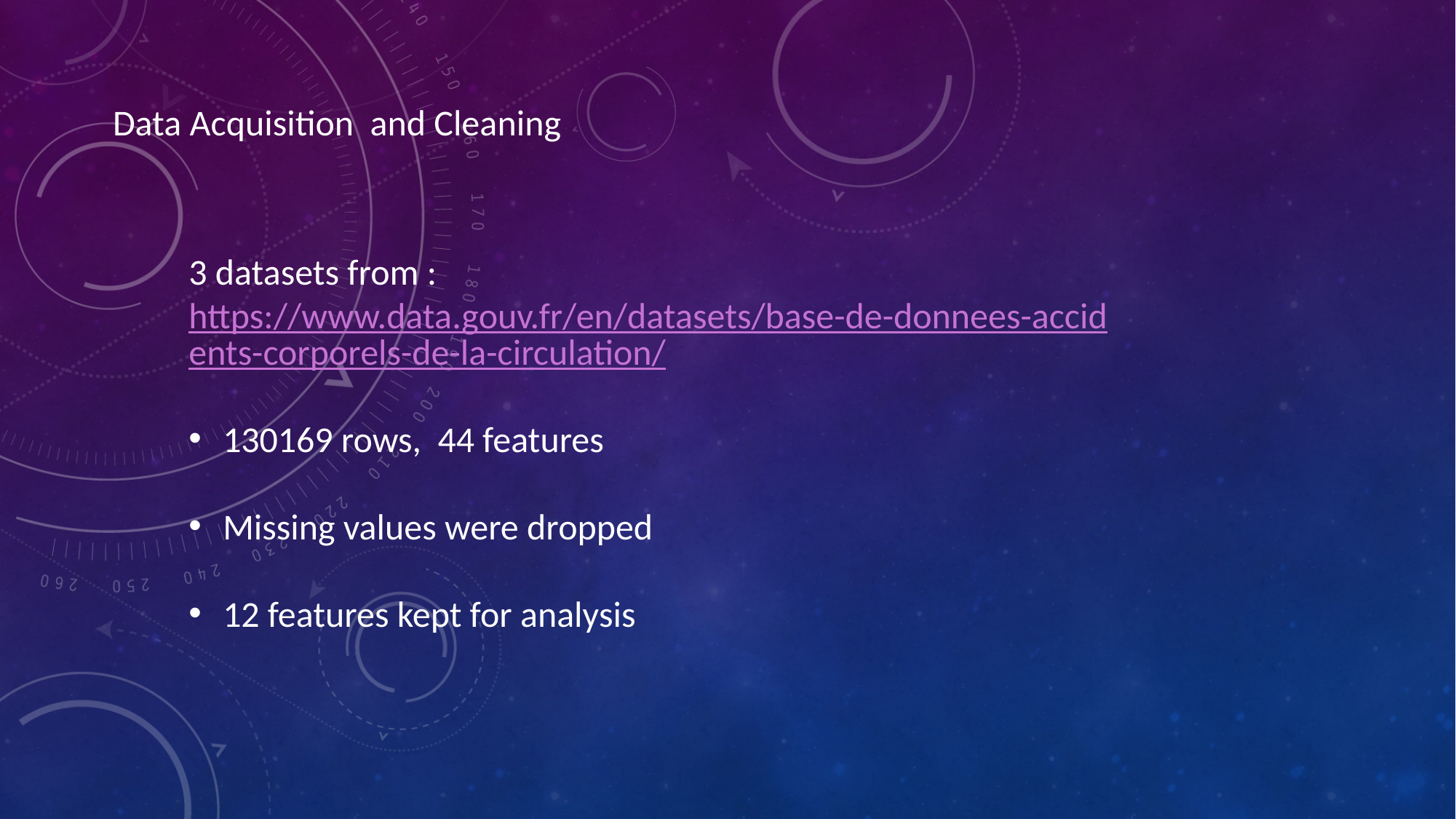

Data Acquisition  and Cleaning
3 datasets from : https://www.data.gouv.fr/en/datasets/base-de-donnees-accidents-corporels-de-la-circulation/

130169 rows,  44 features

Missing values were dropped

12 features kept for analysis